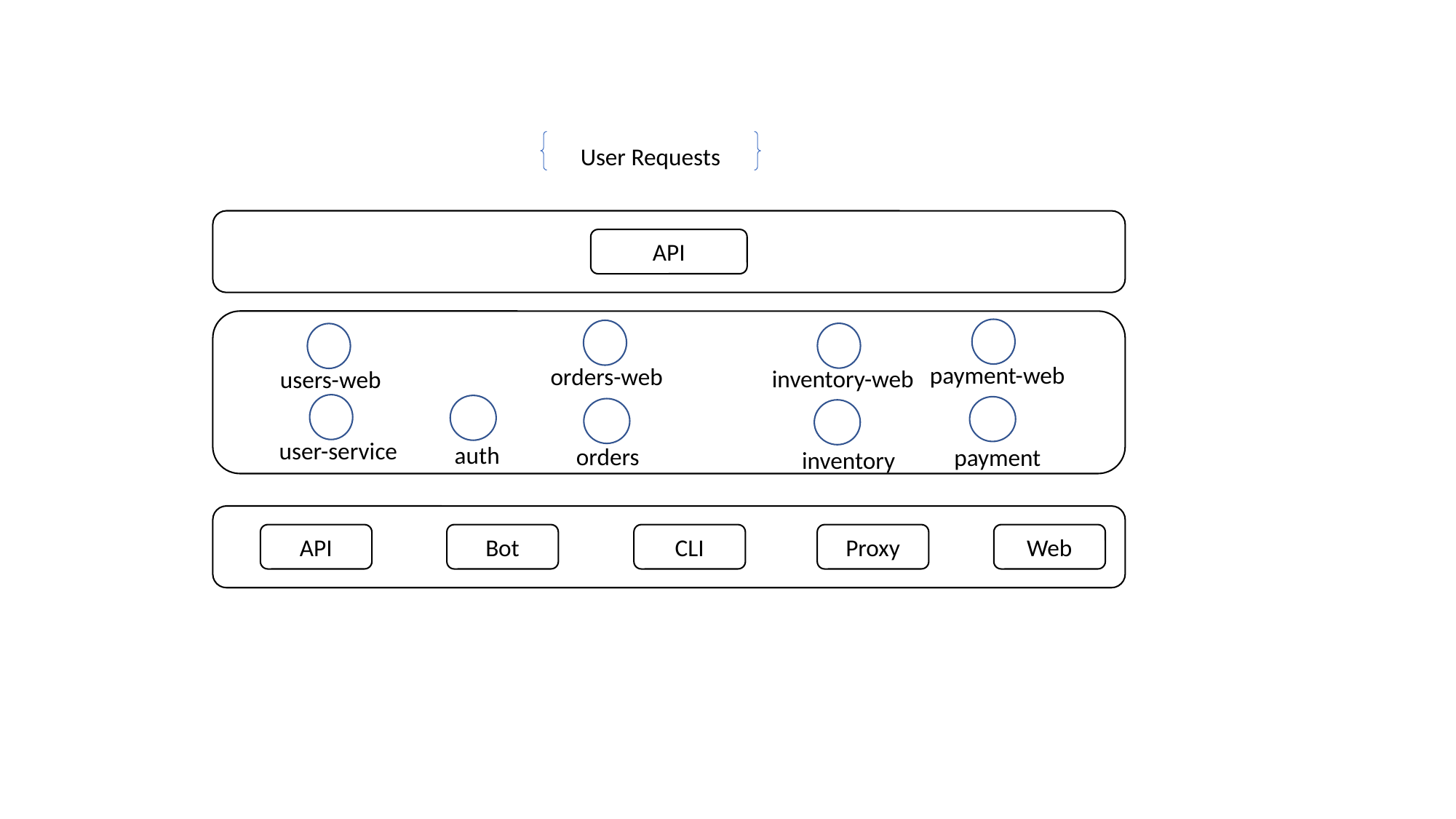

User Requests

API

payment-web
orders-web
inventory-web
users-web

user-service
auth
orders
payment
inventory

API
Bot
CLI
Proxy
Web